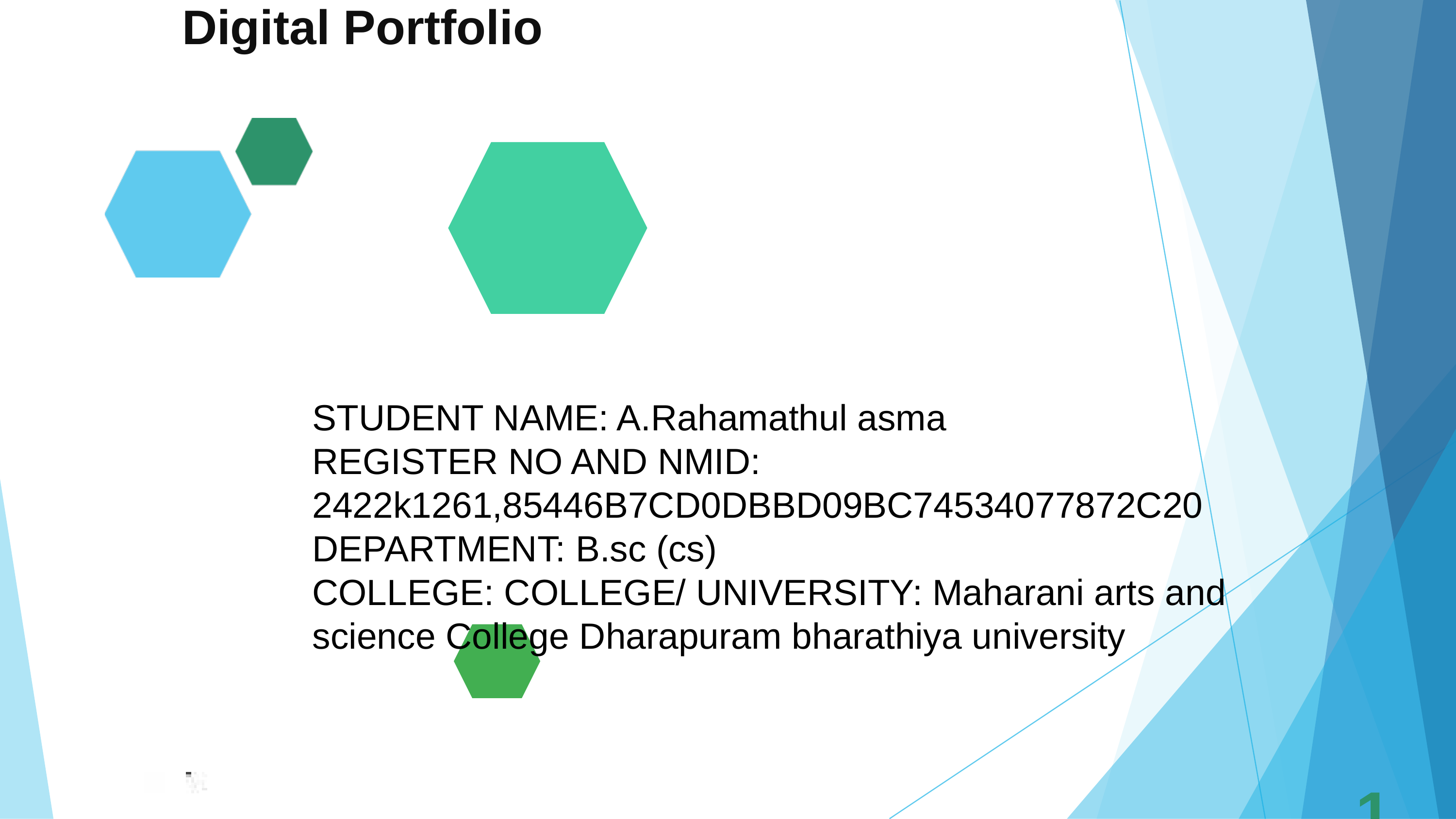

Digital Portfolio

STUDENT NAME: A.Rahamathul asma
REGISTER NO AND NMID: 2422k1261,85446B7CD0DBBD09BC74534077872C20
DEPARTMENT: B.sc (cs)
COLLEGE: COLLEGE/ UNIVERSITY: Maharani arts and science College Dharapuram bharathiya university

1